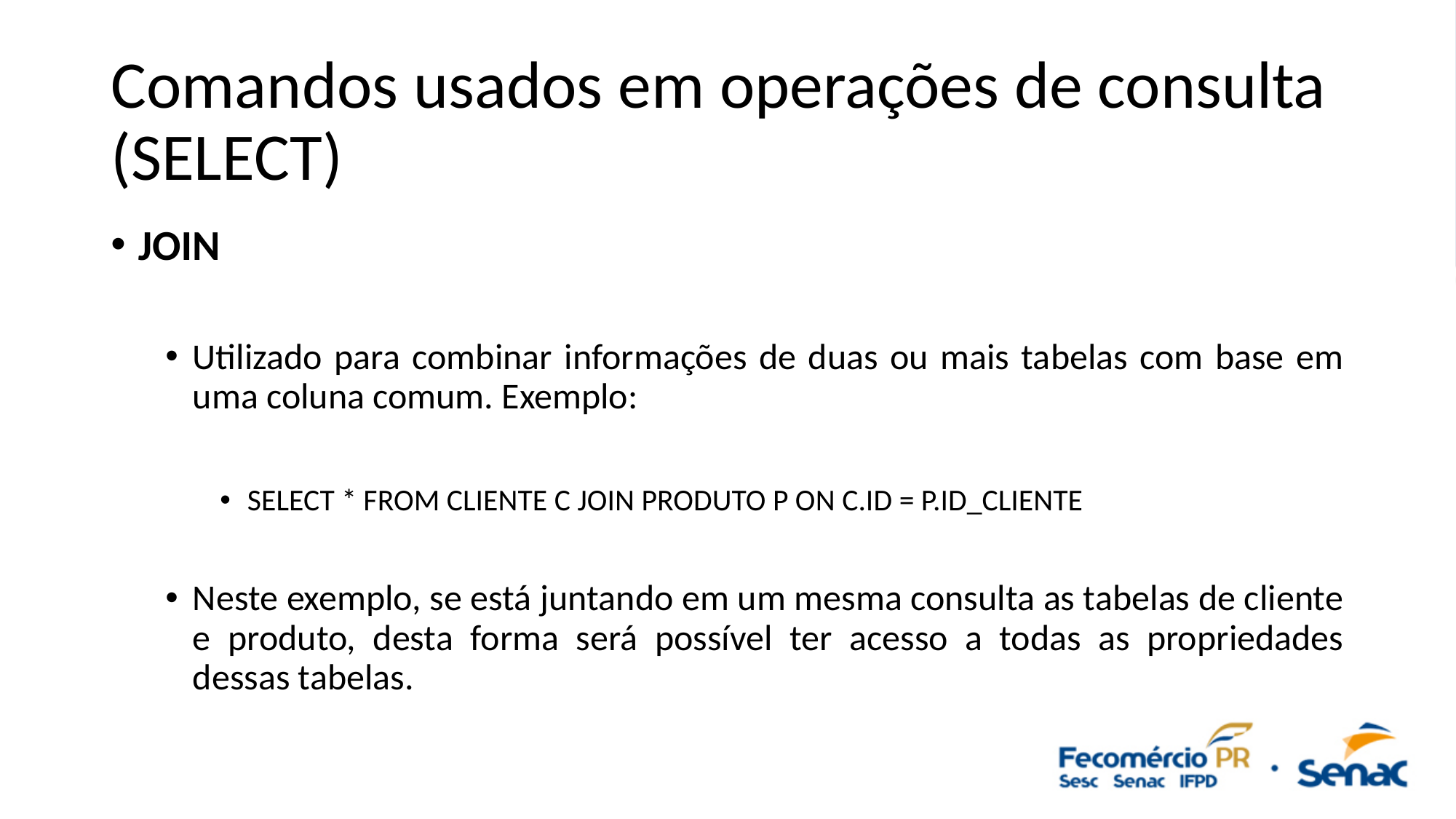

# Comandos usados em operações de consulta (SELECT)
JOIN

Utilizado para combinar informações de duas ou mais tabelas com base em uma coluna comum. Exemplo:

SELECT * FROM CLIENTE C JOIN PRODUTO P ON C.ID = P.ID_CLIENTE

Neste exemplo, se está juntando em um mesma consulta as tabelas de cliente e produto, desta forma será possível ter acesso a todas as propriedades dessas tabelas.